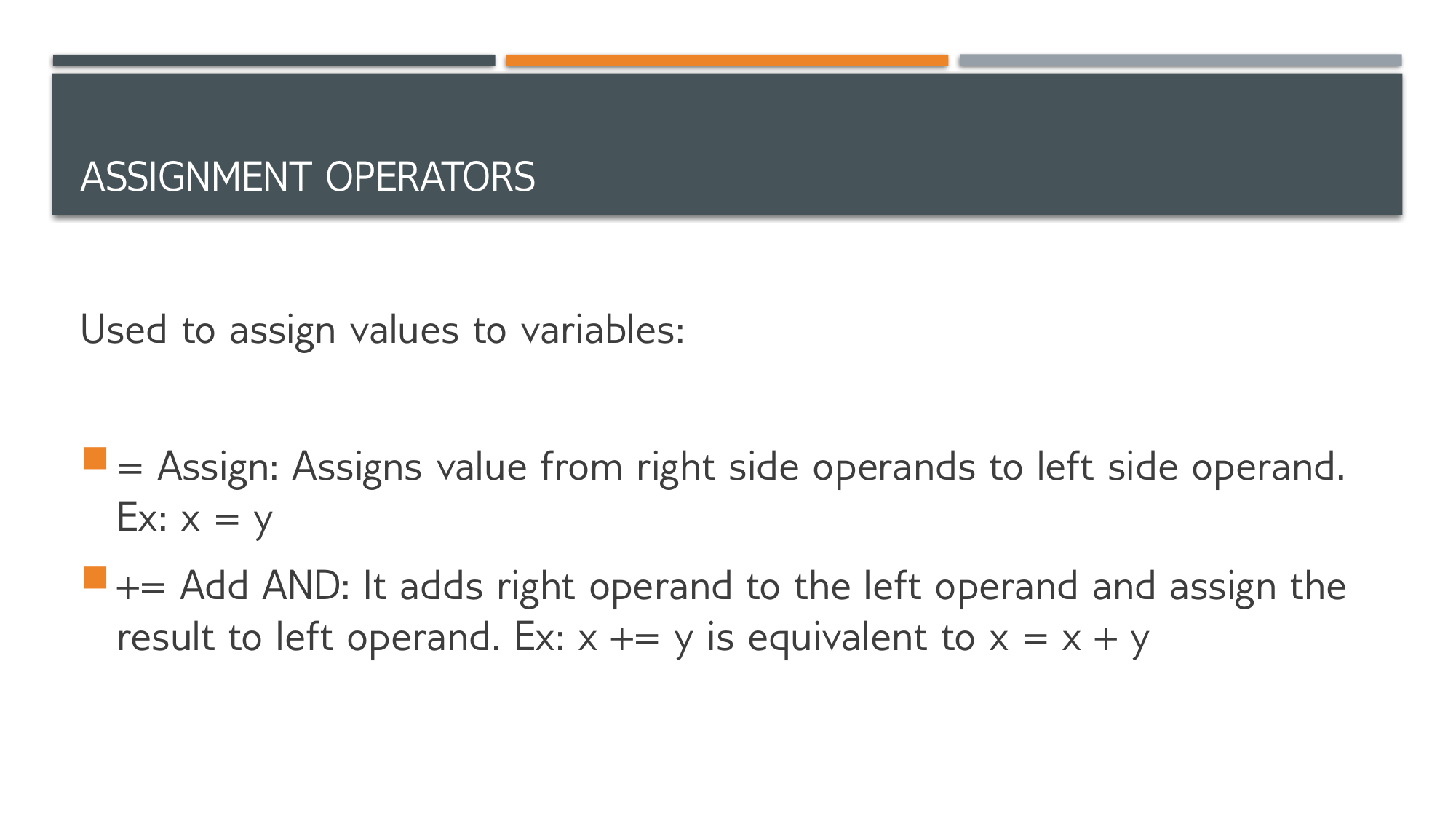

# Assignment Operators
Used to assign values to variables:

= Assign: Assigns value from right side operands to left side operand. Ex: x = y
+= Add AND: It adds right operand to the left operand and assign the result to left operand. Ex: x += y is equivalent to x = x + y